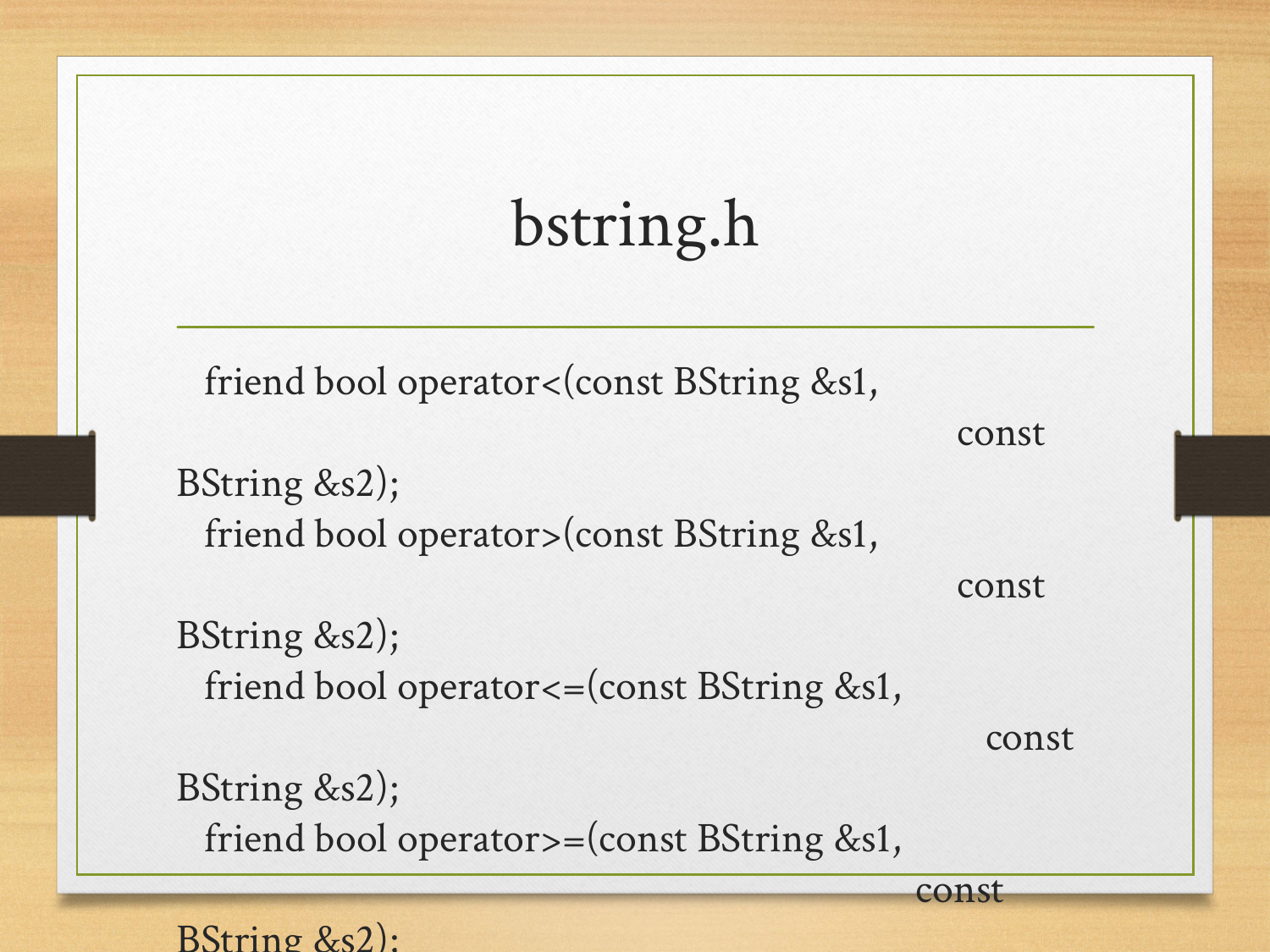

# bstring.h
   friend bool operator<(const BString &s1,
						  const BString &s2);
   friend bool operator>(const BString &s1,
						  const BString &s2);
   friend bool operator<=(const BString &s1,
						     const BString &s2);
   friend bool operator>=(const BString &s1,
					           const BString &s2);